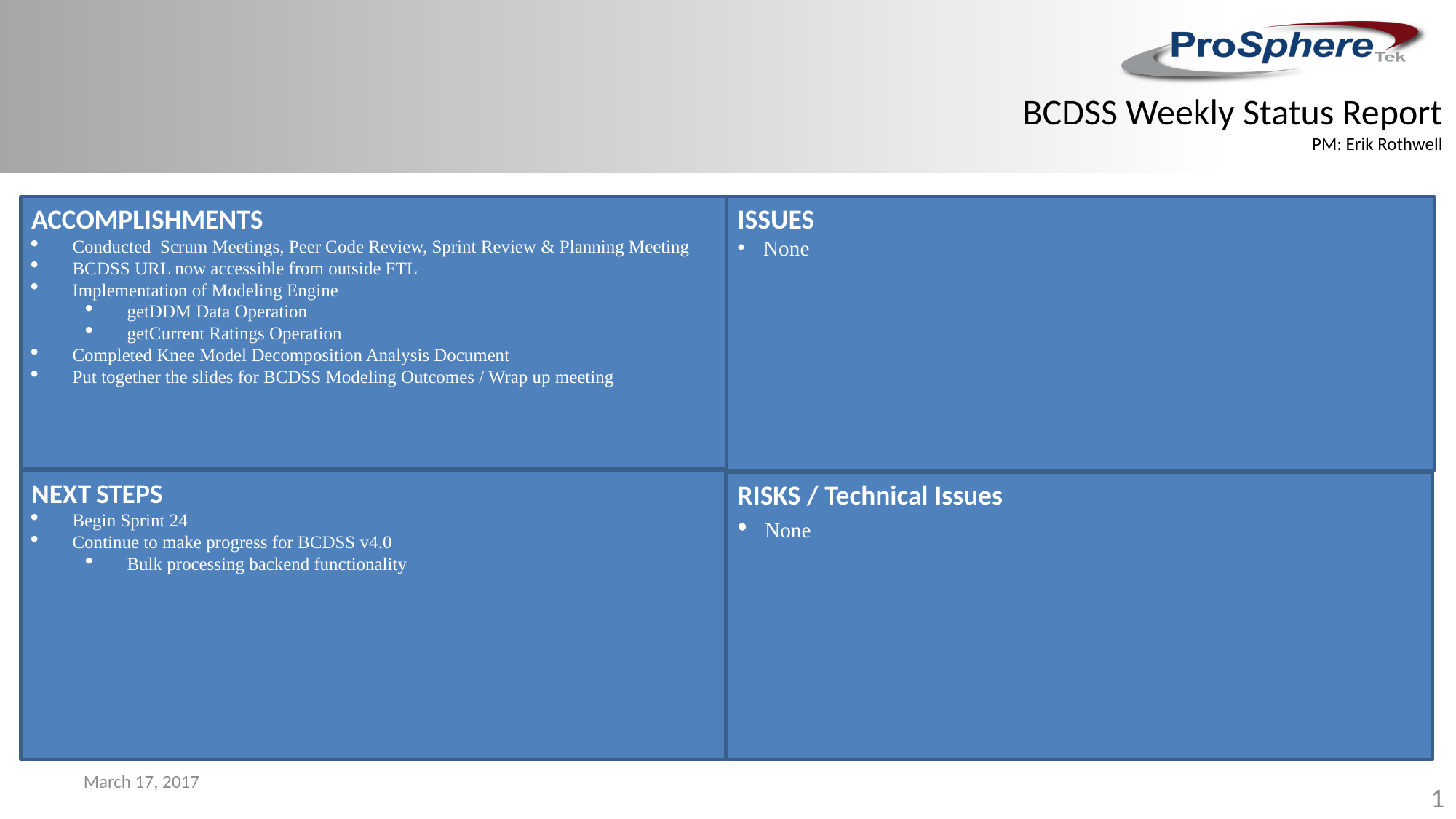

BCDSS Weekly Status Report
PM: Erik Rothwell
ACCOMPLISHMENTS
Conducted  Scrum Meetings, Peer Code Review, Sprint Review & Planning Meeting
BCDSS URL now accessible from outside FTL
Implementation of Modeling Engine
getDDM Data Operation
getCurrent Ratings Operation
Completed Knee Model Decomposition Analysis Document
Put together the slides for BCDSS Modeling Outcomes / Wrap up meeting

ISSUES
 None

NEXT STEPS
Begin Sprint 24
Continue to make progress for BCDSS v4.0
Bulk processing backend functionality

RISKS / Technical Issues
 None

March 17, 2017
1